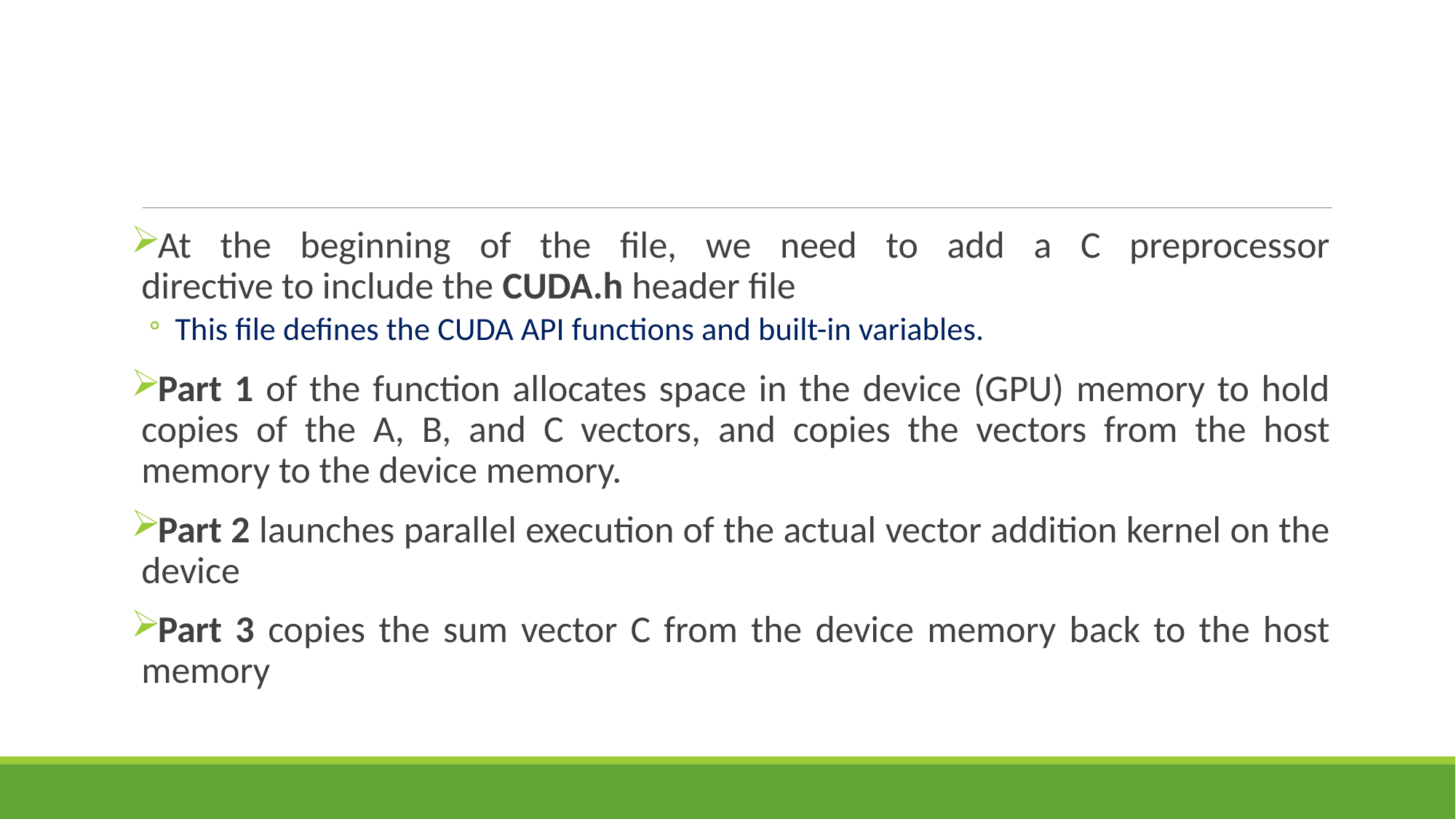

#
At the beginning of the file, we need to add a C preprocessor
directive to include the CUDA.h header file
This file defines the CUDA API functions and built-in variables.
Part 1 of the function allocates space in the device (GPU) memory to hold copies of the A, B, and C vectors, and copies the vectors from the host memory to the device memory.
Part 2 launches parallel execution of the actual vector addition kernel on the device
Part 3 copies the sum vector C from the device memory back to the host memory